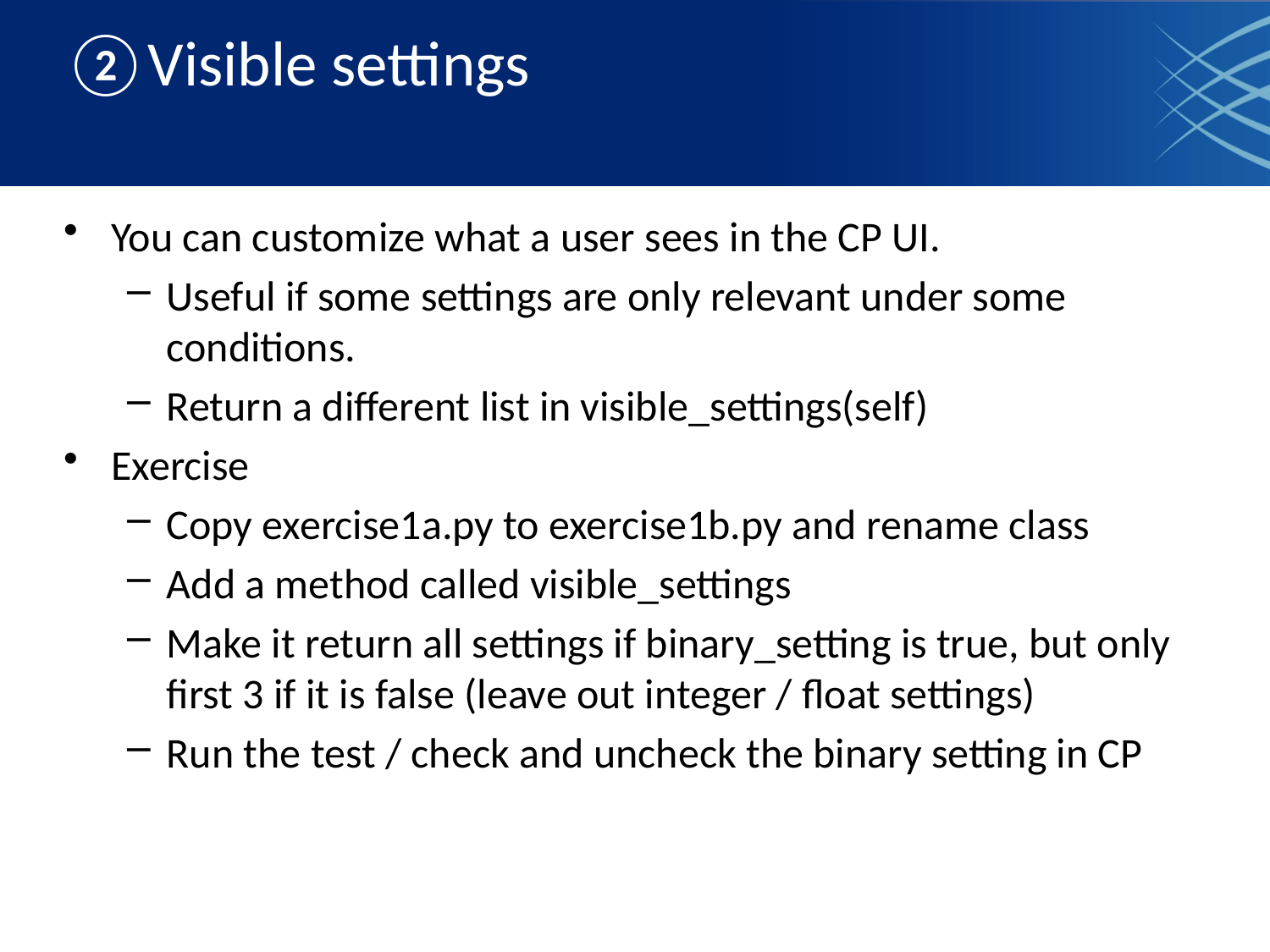

# ②Visible settings
You can customize what a user sees in the CP UI.
Useful if some settings are only relevant under some conditions.
Return a different list in visible_settings(self)
Exercise
Copy exercise1a.py to exercise1b.py and rename class
Add a method called visible_settings
Make it return all settings if binary_setting is true, but only first 3 if it is false (leave out integer / float settings)
Run the test / check and uncheck the binary setting in CP